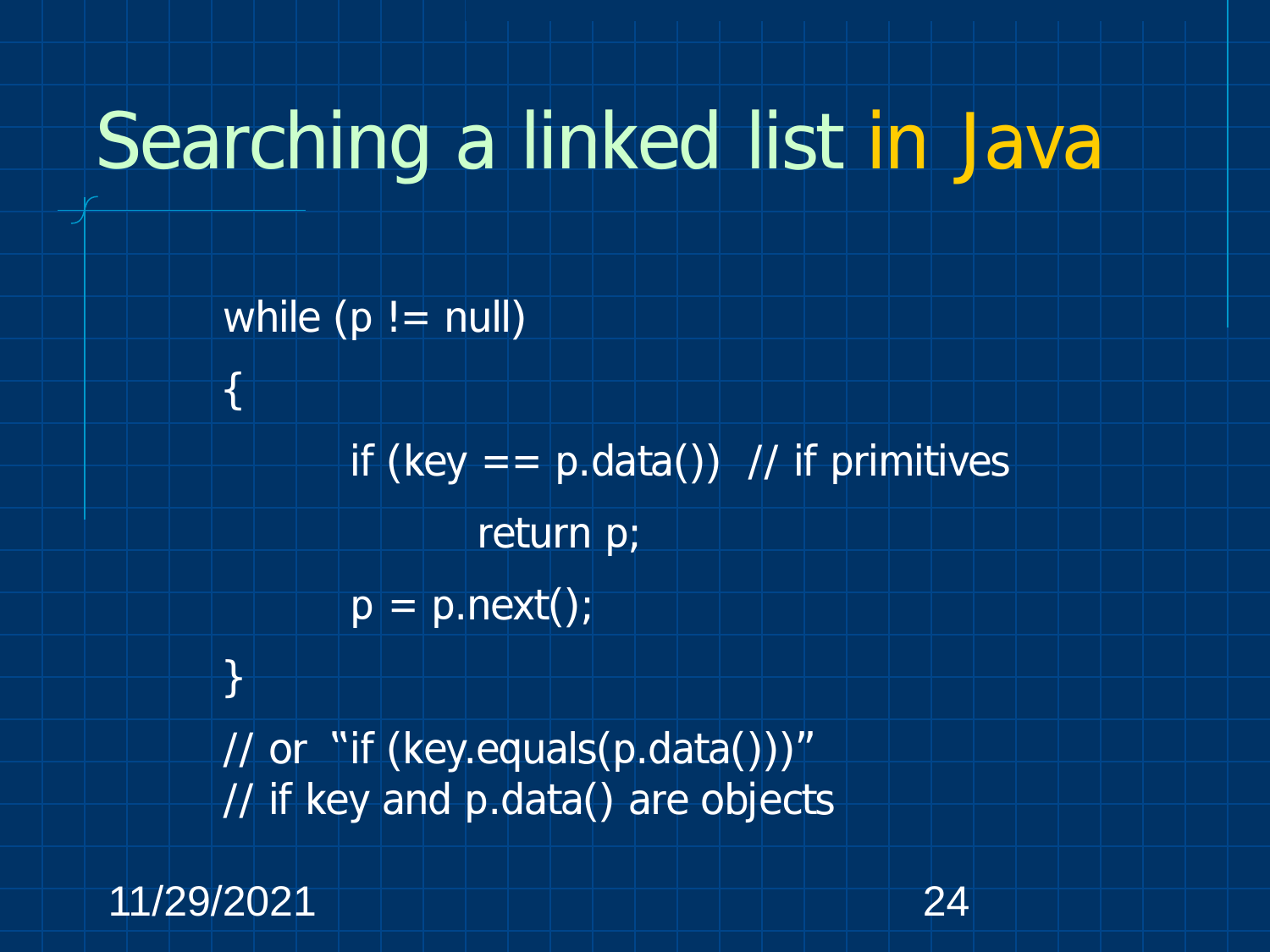

Searching a linked list in Java

	while (p != null)
	{
		if (key == p.data())  // if primitives
			return p;
		p = p.next();
	}
	// or  “if (key.equals(p.data()))”			// if key and p.data() are objects
11/29/2021
24